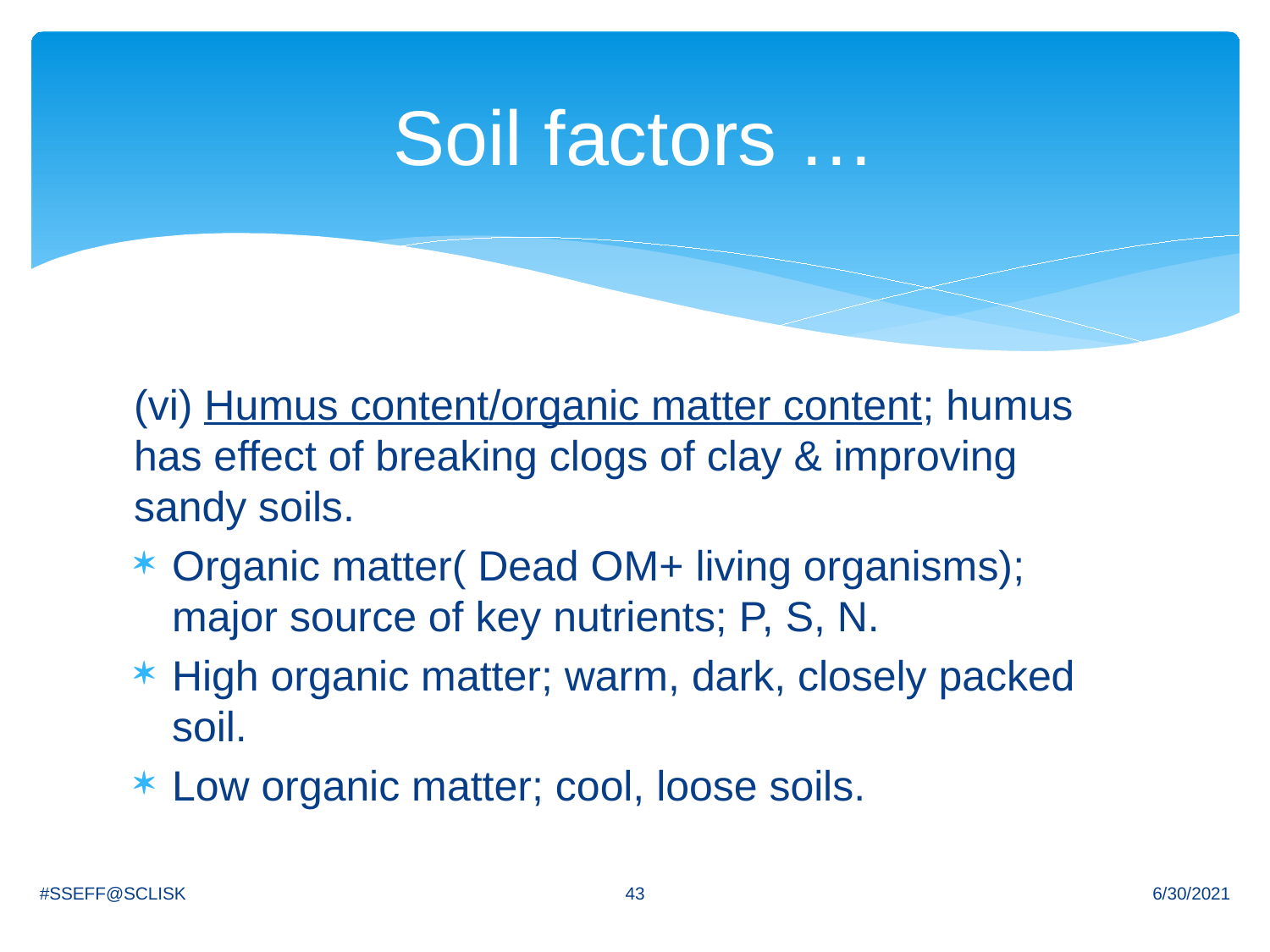

# Soil factors …
(vi) Humus content/organic matter content; humus has effect of breaking clogs of clay & improving sandy soils.
Organic matter( Dead OM+ living organisms); major source of key nutrients; P, S, N.
High organic matter; warm, dark, closely packed soil.
Low organic matter; cool, loose soils.

43
#SSEFF@SCLISK
6/30/2021